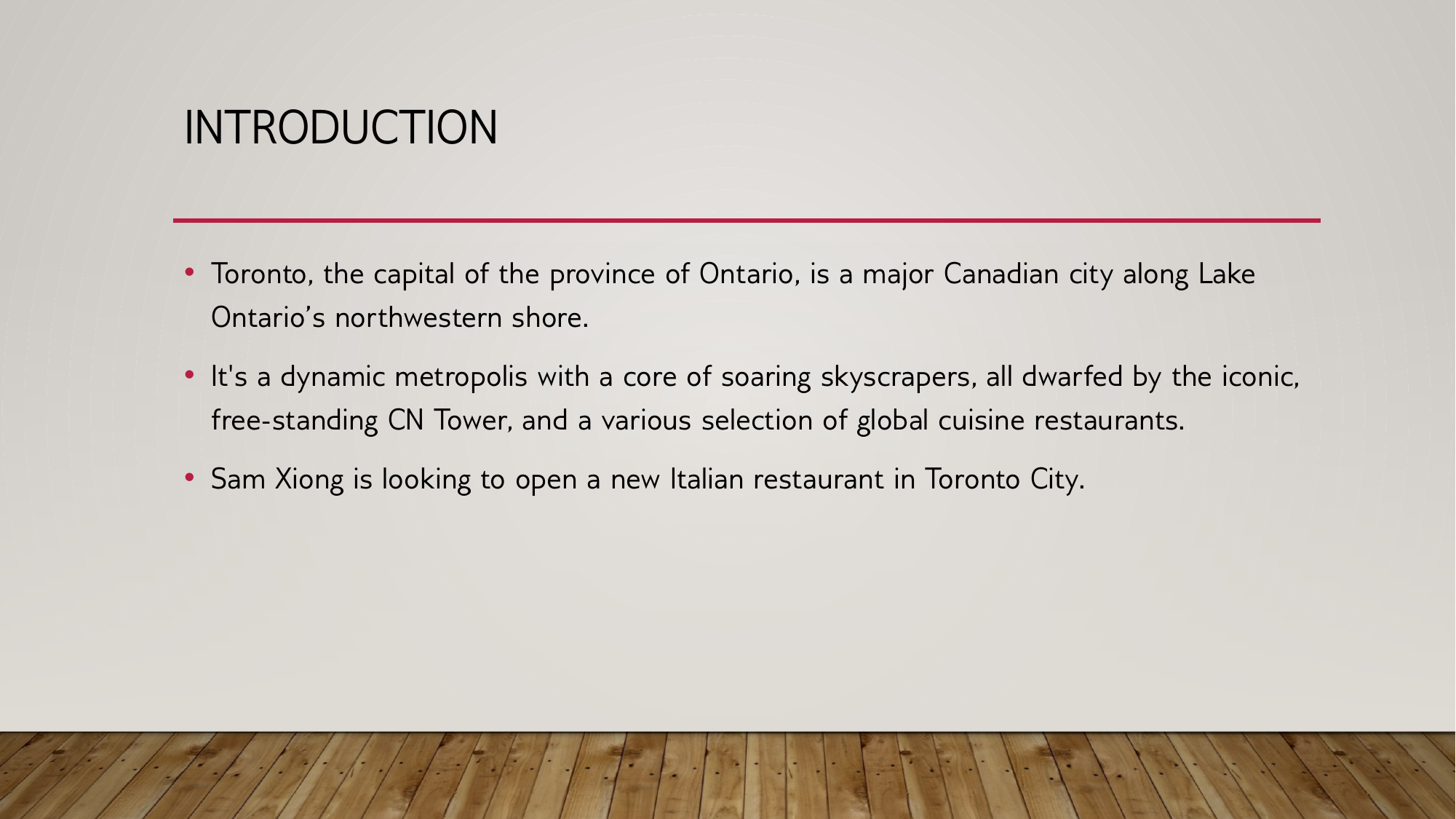

# Introduction
Toronto, the capital of the province of Ontario, is a major Canadian city along Lake Ontario’s northwestern shore.
It's a dynamic metropolis with a core of soaring skyscrapers, all dwarfed by the iconic, free-standing CN Tower, and a various selection of global cuisine restaurants.
Sam Xiong is looking to open a new Italian restaurant in Toronto City.